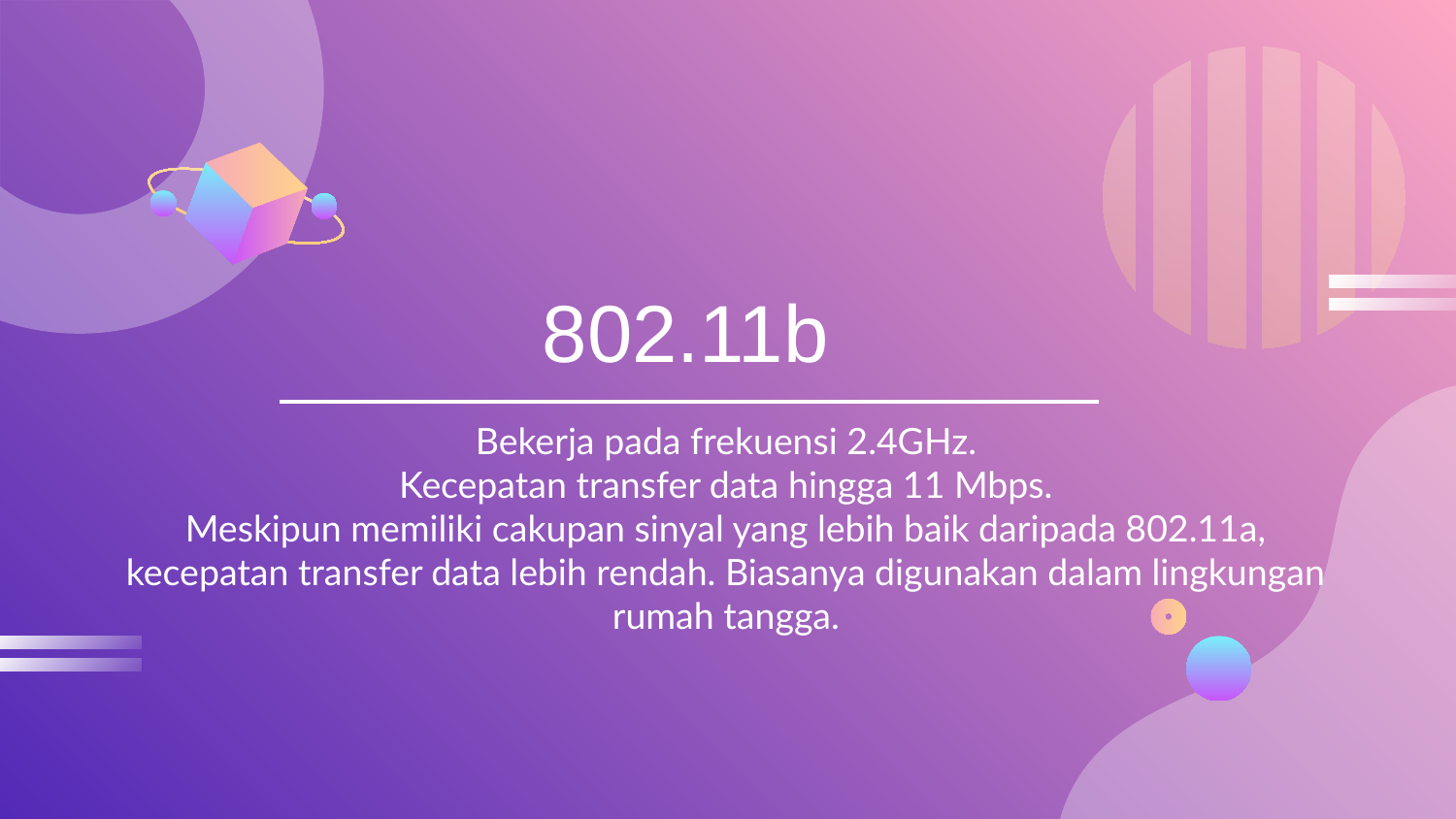

# 802.11b
Bekerja pada frekuensi 2.4GHz.
Kecepatan transfer data hingga 11 Mbps.
Meskipun memiliki cakupan sinyal yang lebih baik daripada 802.11a, kecepatan transfer data lebih rendah. Biasanya digunakan dalam lingkungan rumah tangga.